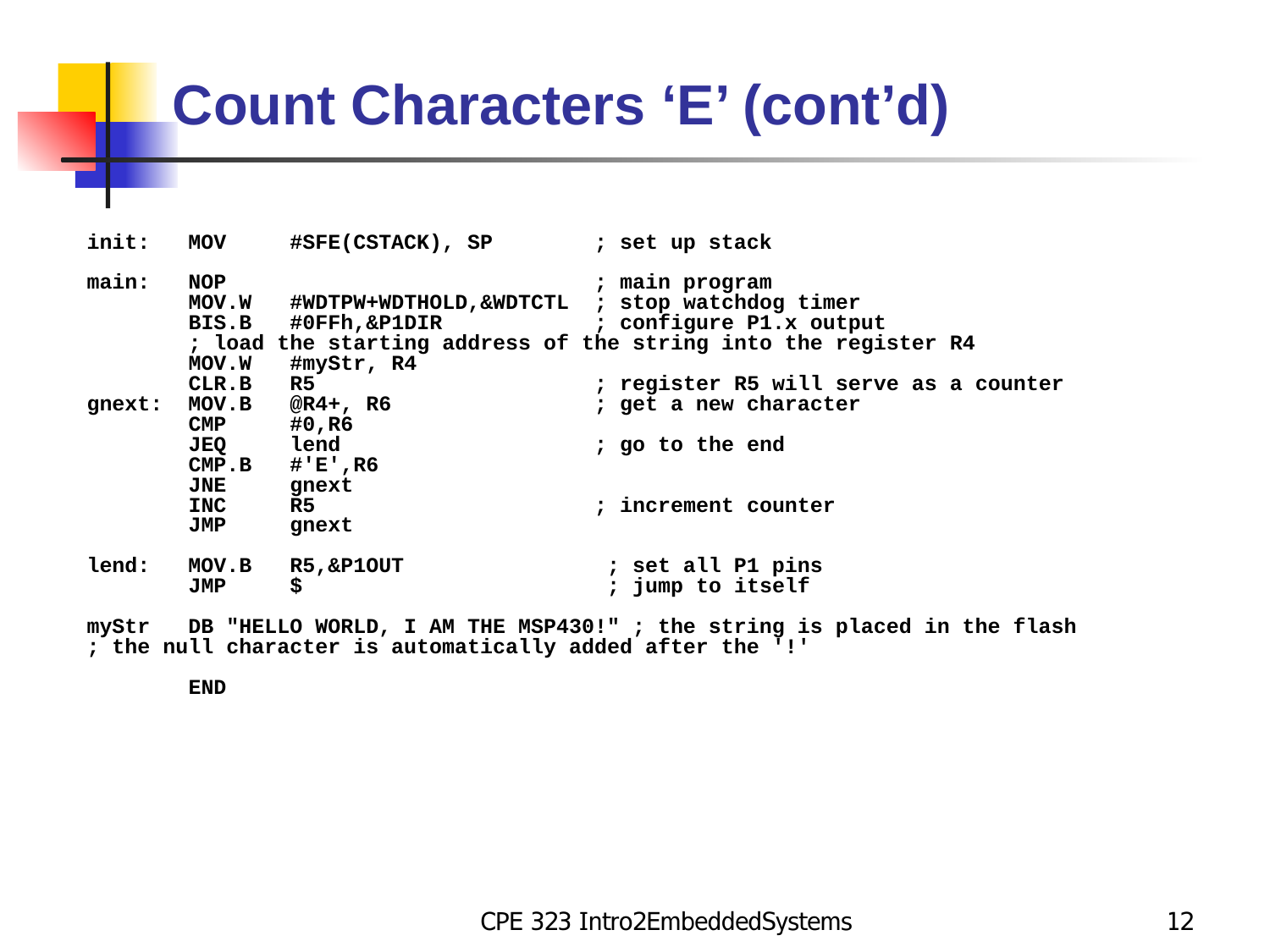

# Count Characters ‘E’ (cont’d)

init:   MOV     #SFE(CSTACK), SP        ; set up stack

main:   NOP                             ; main program
        MOV.W   #WDTPW+WDTHOLD,&WDTCTL  ; stop watchdog timer
        BIS.B   #0FFh,&P1DIR            ; configure P1.x output
        ; load the starting address of the string into the register R4
        MOV.W   #myStr, R4
        CLR.B   R5                      ; register R5 will serve as a counter
gnext:  MOV.B   @R4+, R6                ; get a new character
        CMP     #0,R6
        JEQ     lend                    ; go to the end
        CMP.B   #'E',R6
        JNE     gnext
        INC     R5                      ; increment counter
        JMP     gnext

lend:   MOV.B   R5,&P1OUT                ; set all P1 pins
        JMP     $                        ; jump to itself

myStr   DB "HELLO WORLD, I AM THE MSP430!" ; the string is placed in the flash
; the null character is automatically added after the '!'

        END

CPE 323 Intro2EmbeddedSystems
12